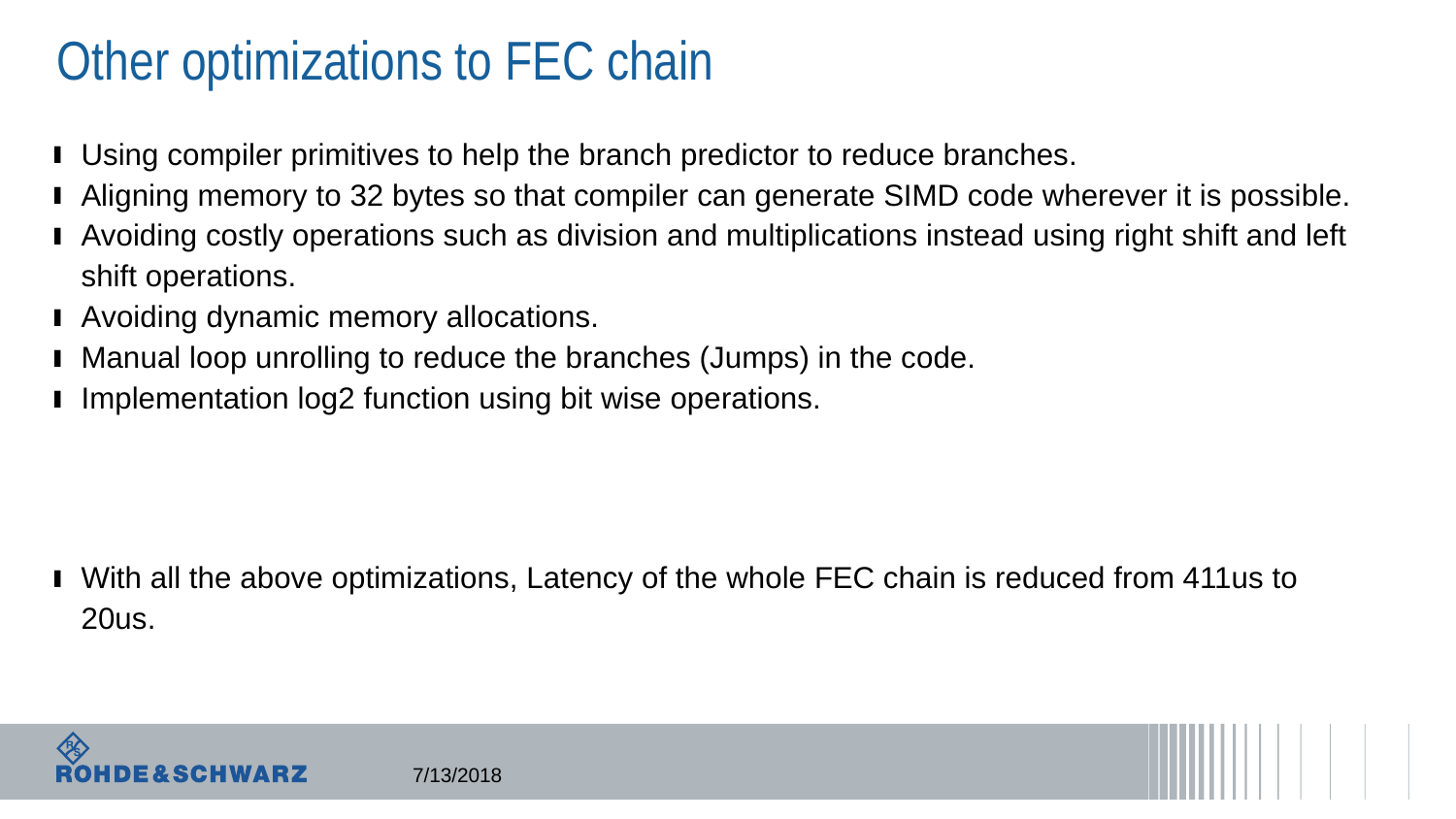

# Other optimizations to FEC chain
Using compiler primitives to help the branch predictor to reduce branches.
Aligning memory to 32 bytes so that compiler can generate SIMD code wherever it is possible.
Avoiding costly operations such as division and multiplications instead using right shift and left shift operations.
Avoiding dynamic memory allocations.
Manual loop unrolling to reduce the branches (Jumps) in the code.
Implementation log2 function using bit wise operations.

With all the above optimizations, Latency of the whole FEC chain is reduced from 411us to 20us.

7/13/2018